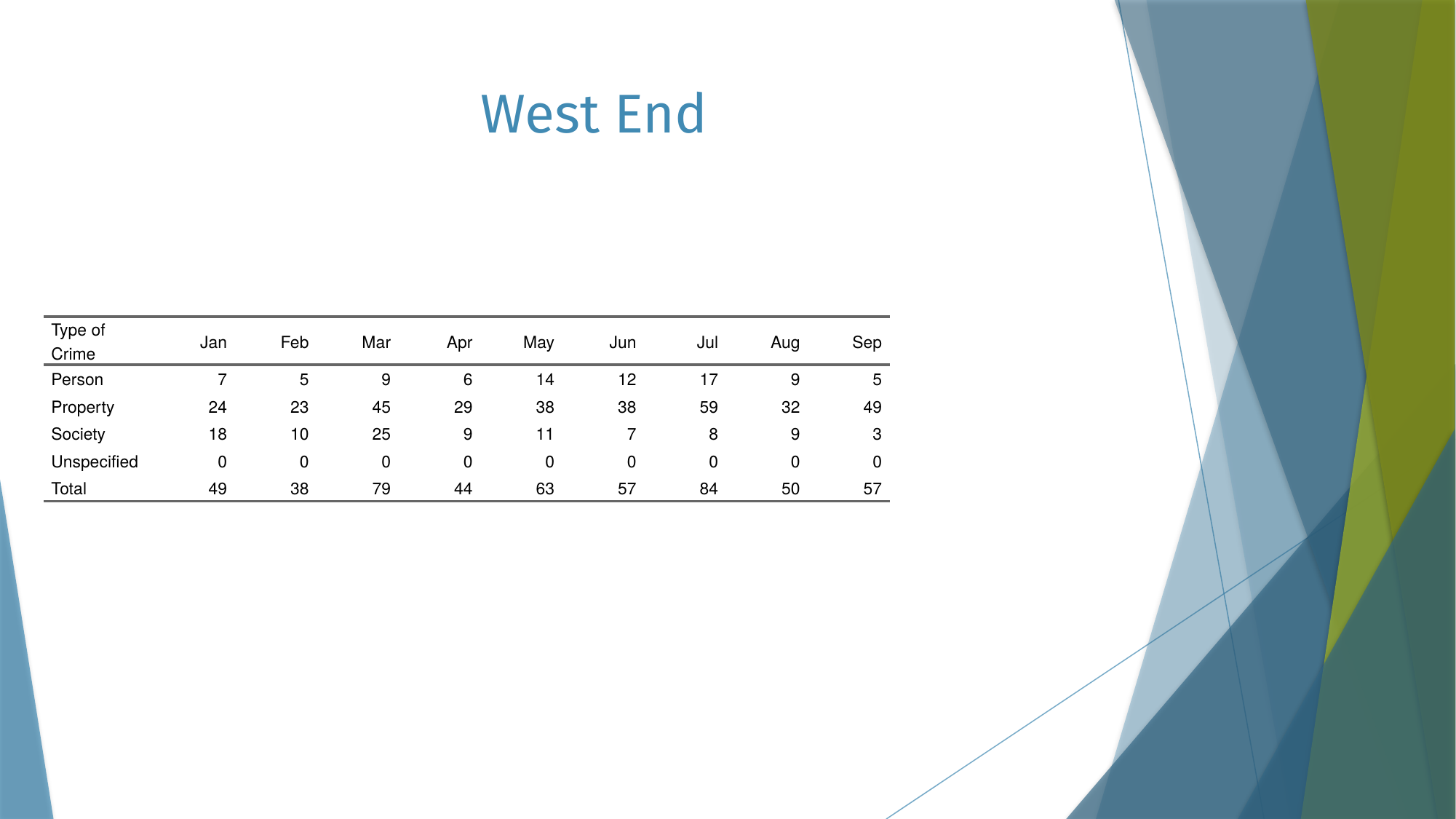

# West End
| Type of Crime | Jan | Feb | Mar | Apr | May | Jun | Jul | Aug | Sep |
| --- | --- | --- | --- | --- | --- | --- | --- | --- | --- |
| Person | 7 | 5 | 9 | 6 | 14 | 12 | 17 | 9 | 5 |
| Property | 24 | 23 | 45 | 29 | 38 | 38 | 59 | 32 | 49 |
| Society | 18 | 10 | 25 | 9 | 11 | 7 | 8 | 9 | 3 |
| Unspecified | 0 | 0 | 0 | 0 | 0 | 0 | 0 | 0 | 0 |
| Total | 49 | 38 | 79 | 44 | 63 | 57 | 84 | 50 | 57 |